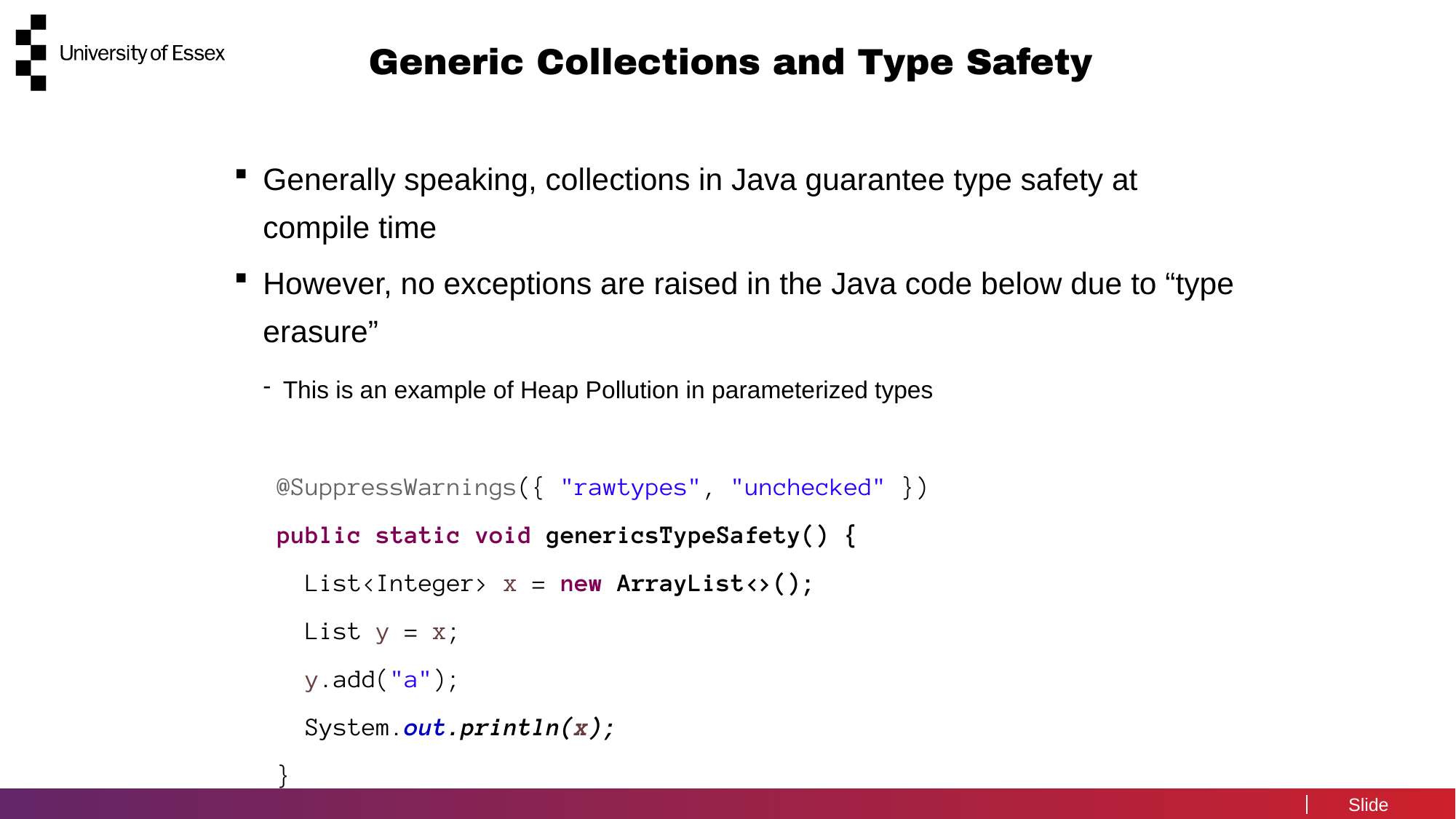

# Generic Collections and Type Safety
Generally speaking, collections in Java guarantee type safety at compile time
However, no exceptions are raised in the Java code below due to “type erasure”
This is an example of Heap Pollution in parameterized types
@SuppressWarnings({ "rawtypes", "unchecked" })
public static void genericsTypeSafety() {
  List<Integer> x = new ArrayList<>();
  List y = x;
  y.add("a");
  System.out.println(x);
}